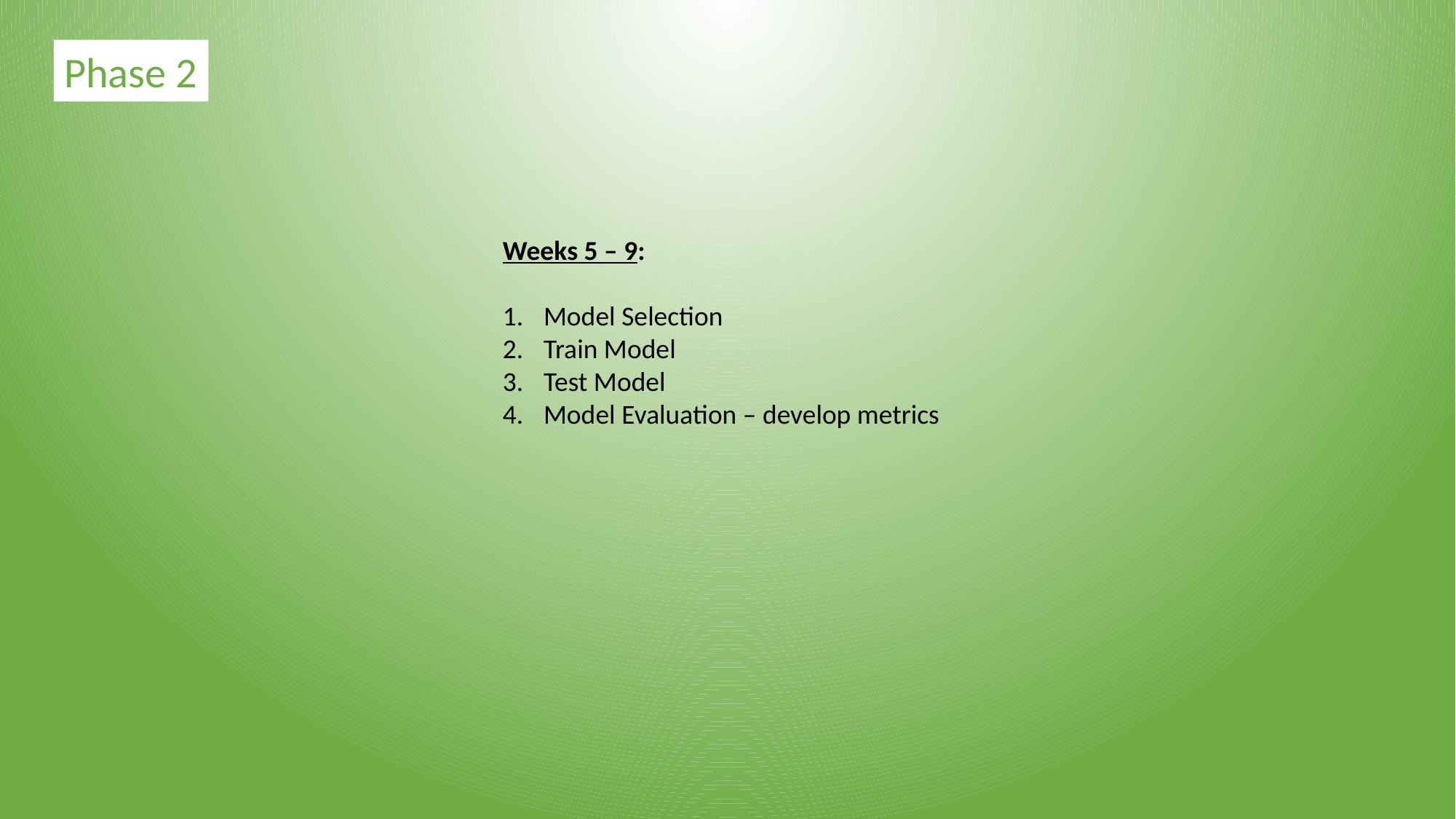

Phase 2
Weeks 5 – 9:

Model Selection
Train Model
Test Model
Model Evaluation – develop metrics